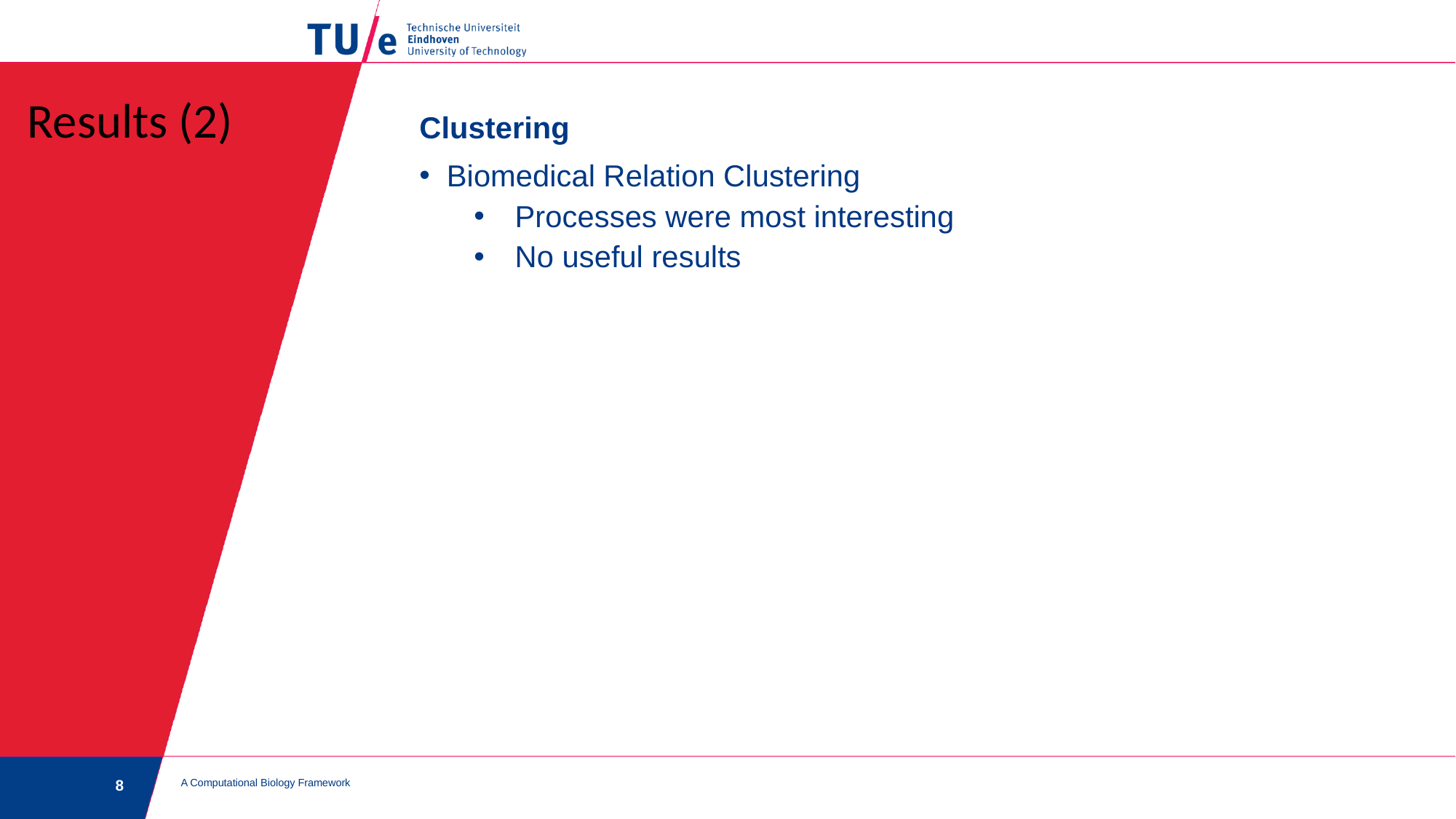

Results (2)
Clustering
Biomedical Relation Clustering
Processes were most interesting
No useful results

A Computational Biology Framework